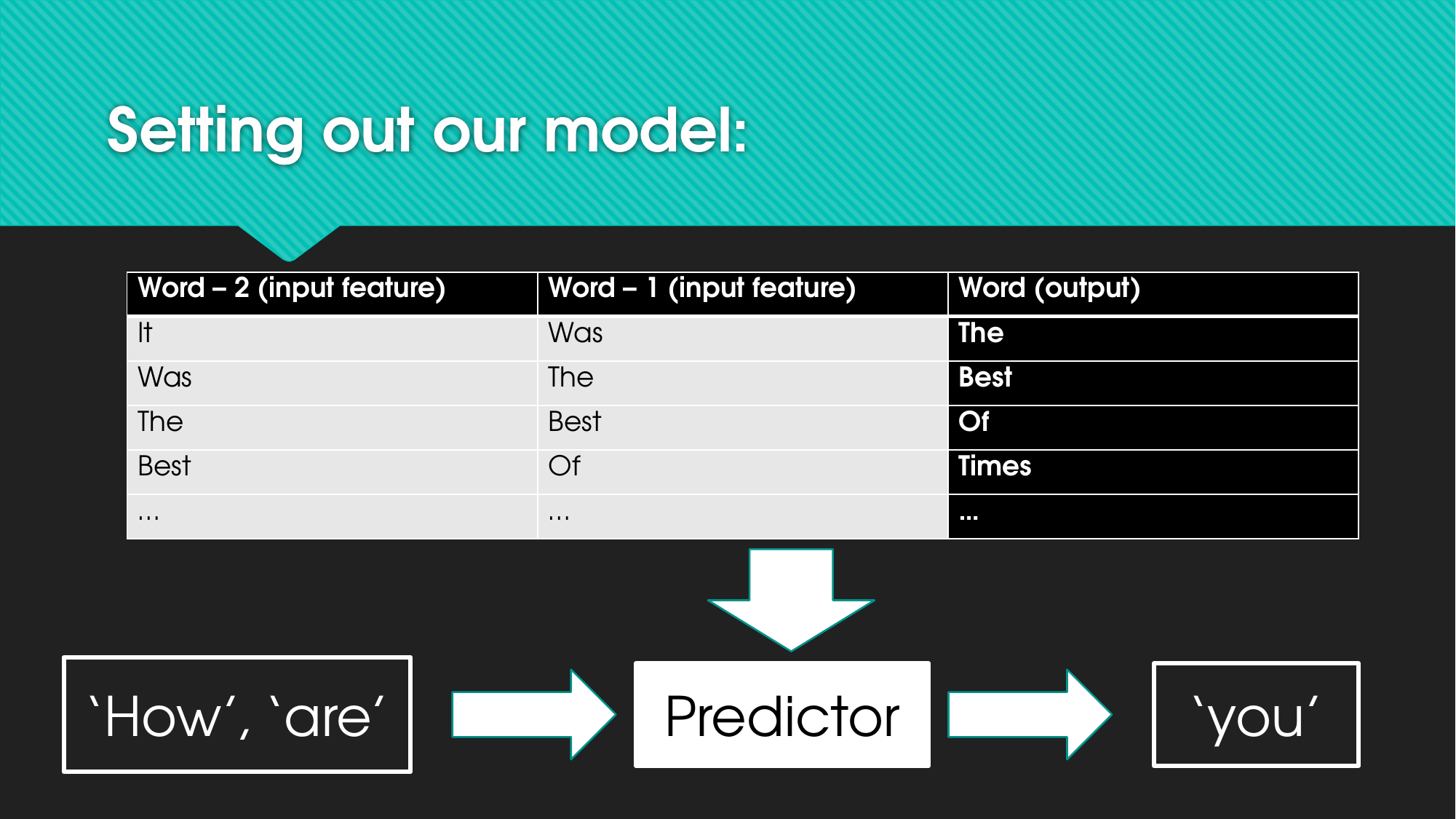

# Setting out our model:
| Word – 2 (input feature) | Word – 1 (input feature) | Word (output) |
| --- | --- | --- |
| It | Was | The |
| Was | The | Best |
| The | Best | Of |
| Best | Of | Times |
| … | … | … |

‘How’, ‘are’
Predictor
‘you’